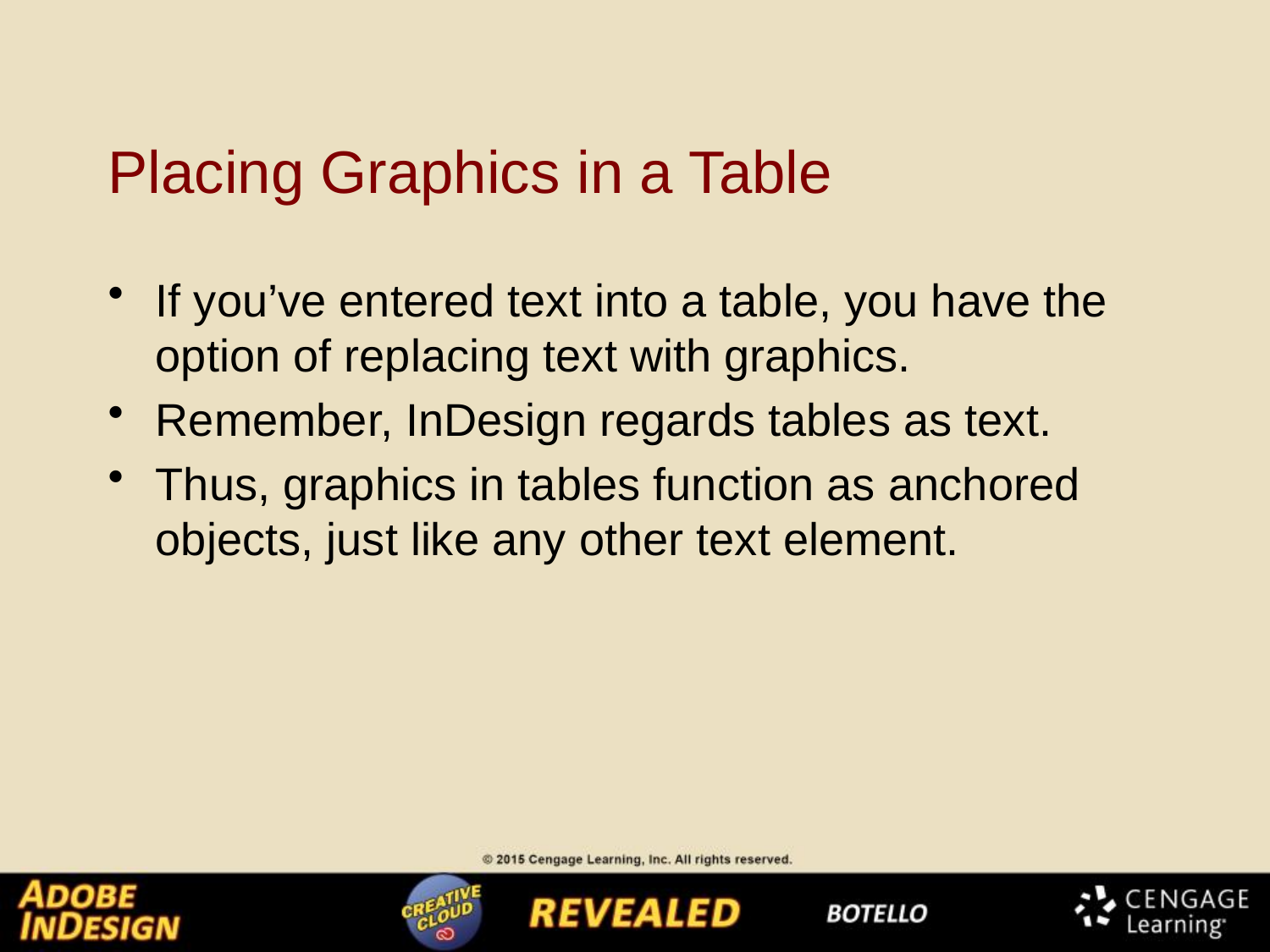

# Placing Graphics in a Table
If you’ve entered text into a table, you have the option of replacing text with graphics.
Remember, InDesign regards tables as text.
Thus, graphics in tables function as anchored objects, just like any other text element.